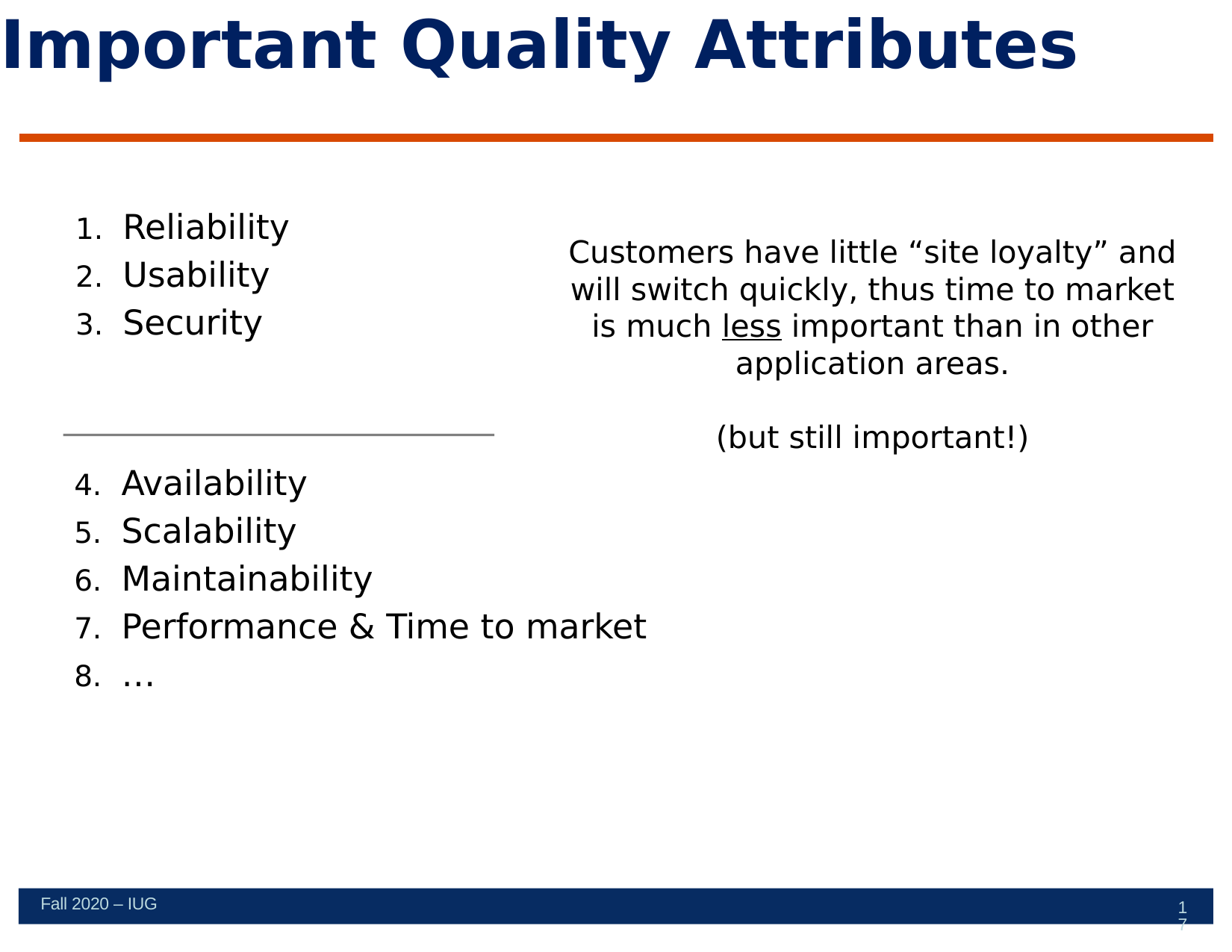

# Important Quality Attributes
Reliability
Usability
Security
Customers have little “site loyalty” and will switch quickly, thus time to market is much less important than in other application areas.

(but still important!)

Availability
Scalability
Maintainability
Performance & Time to market
…
Fall 2020 – IUG
17